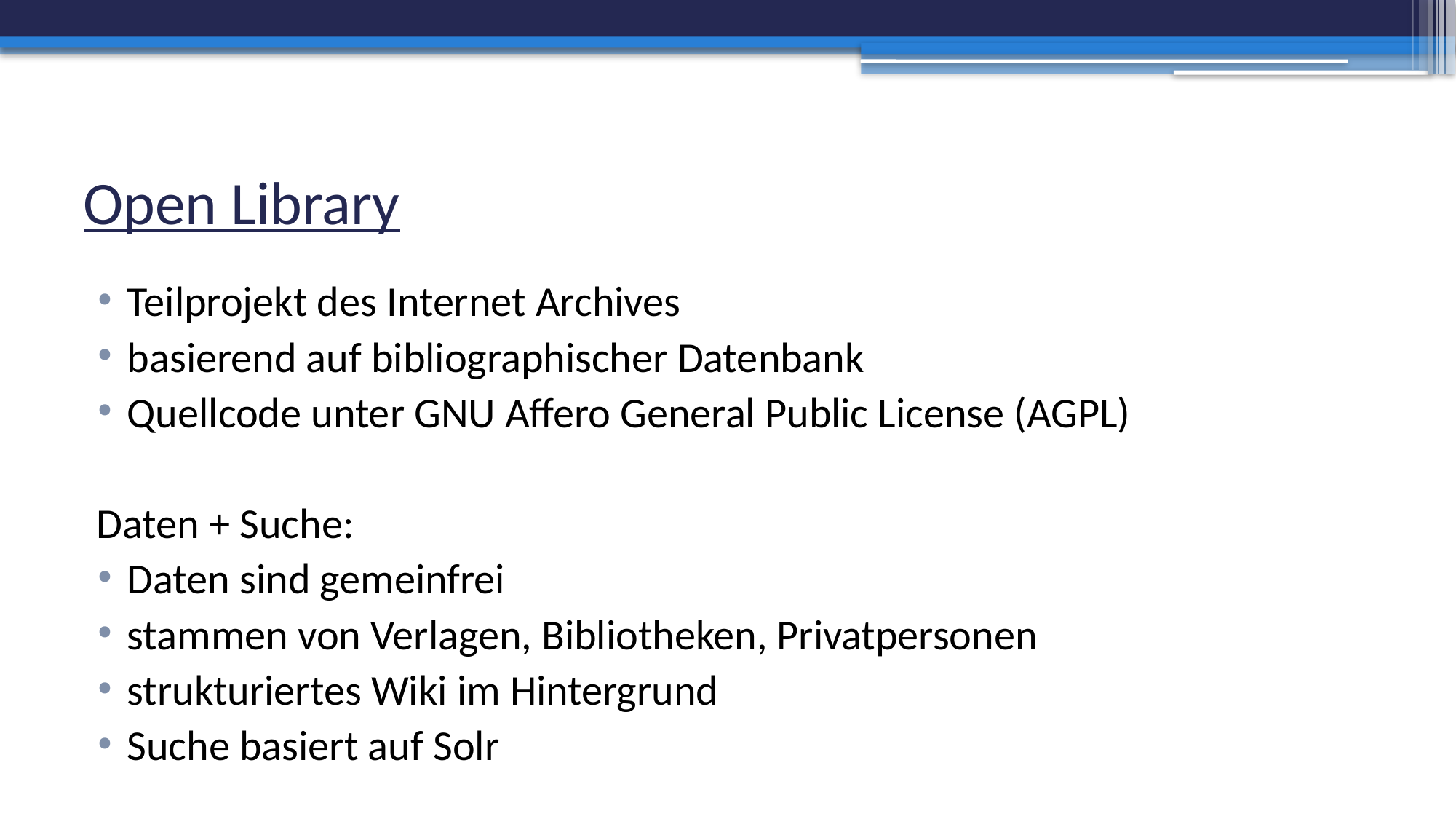

# Open Library
Teilprojekt des Internet Archives
basierend auf bibliographischer Datenbank
Quellcode unter GNU Affero General Public License (AGPL)

Daten + Suche:
Daten sind gemeinfrei
stammen von Verlagen, Bibliotheken, Privatpersonen
strukturiertes Wiki im Hintergrund
Suche basiert auf Solr